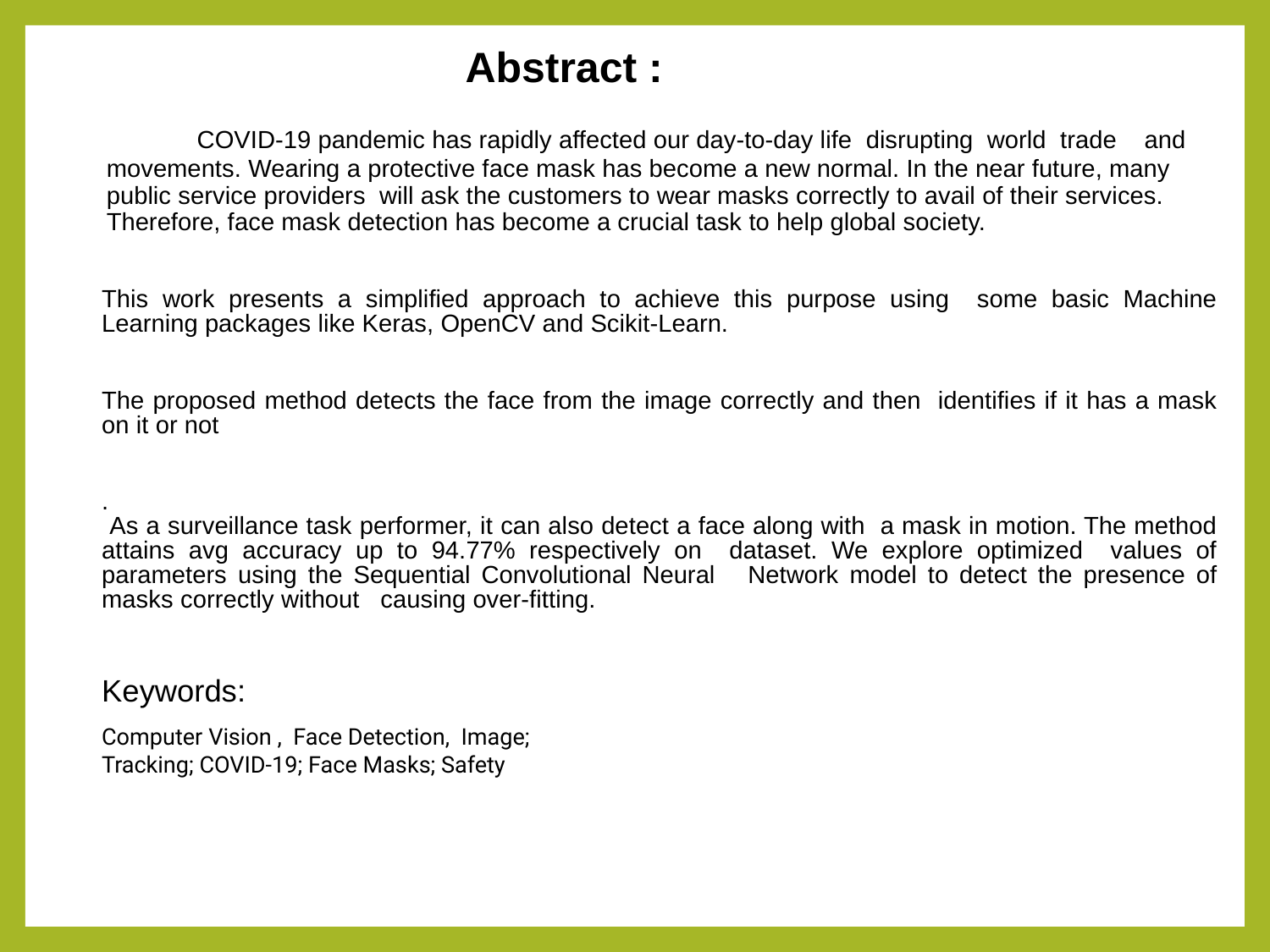

# Abstract :
          COVID-19 pandemic has rapidly affected our day-to-day life  disrupting  world  trade    and movements. Wearing a protective face mask has become a new normal. In the near future, many public service providers  will ask the customers to wear masks correctly to avail of their services. Therefore, face mask detection has become a crucial task to help global society.
This work presents a simplified approach to achieve this purpose using  some basic Machine Learning packages like Keras, OpenCV and Scikit-Learn.
The proposed method detects the face from the image correctly and then  identifies if it has a mask on it or not
.
 As a surveillance task performer, it can also detect a face along with  a mask in motion. The method attains avg accuracy up to 94.77% respectively on  dataset. We explore optimized  values of parameters using the Sequential Convolutional Neural   Network model to detect the presence of masks correctly without   causing over-fitting.
Keywords:
Computer Vision ,  Face Detection,  Image;
Tracking; COVID-19; Face Masks; Safety